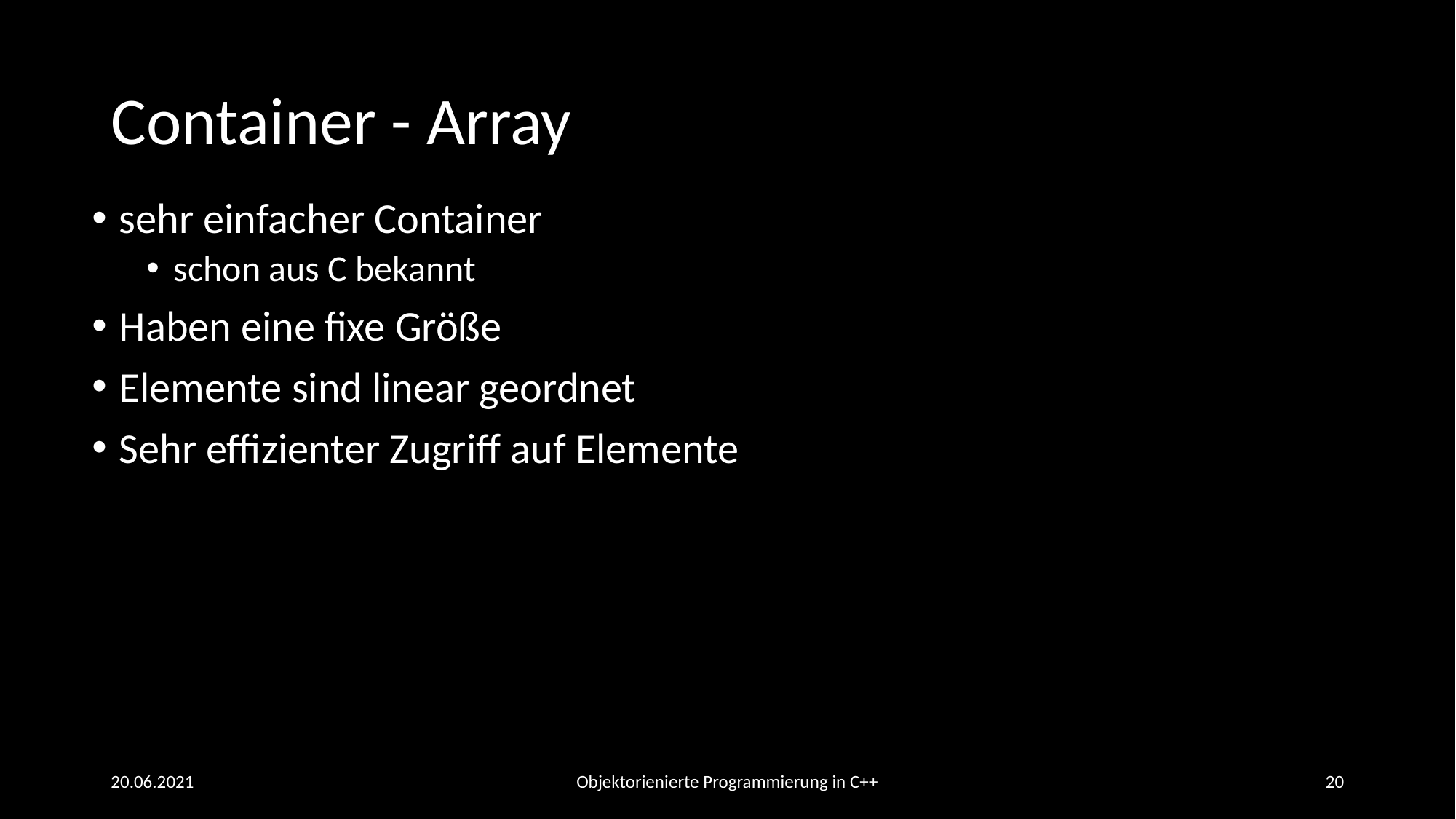

# Container - Array
sehr einfacher Container
schon aus C bekannt
Haben eine fixe Größe
Elemente sind linear geordnet
Sehr effizienter Zugriff auf Elemente

20.06.2021
Objektorienierte Programmierung in C++
20